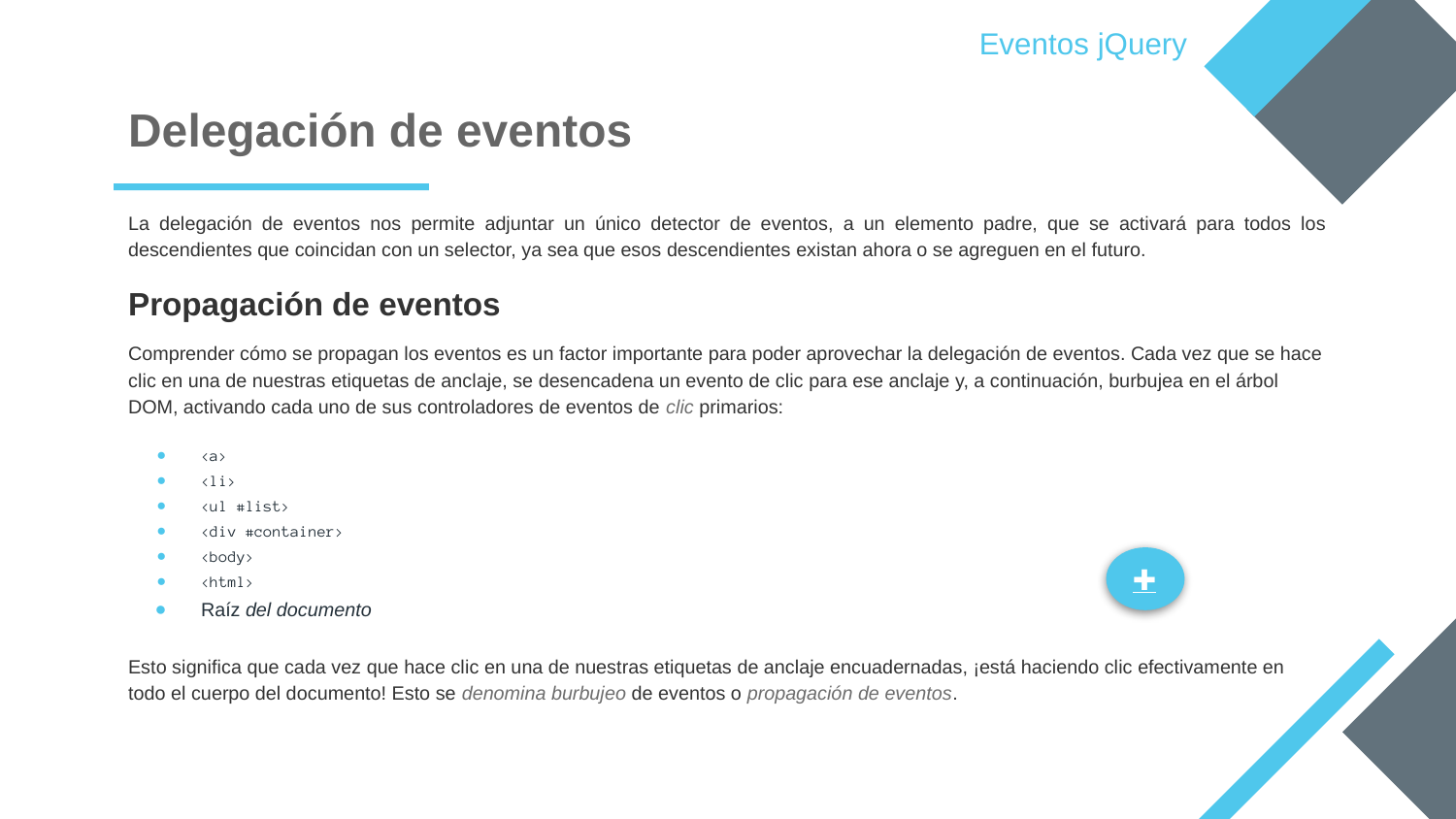

Eventos jQuery
# Delegación de eventos
La delegación de eventos nos permite adjuntar un único detector de eventos, a un elemento padre, que se activará para todos los descendientes que coincidan con un selector, ya sea que esos descendientes existan ahora o se agreguen en el futuro.
Propagación de eventos
Comprender cómo se propagan los eventos es un factor importante para poder aprovechar la delegación de eventos. Cada vez que se hace clic en una de nuestras etiquetas de anclaje, se desencadena un evento de clic para ese anclaje y, a continuación, burbujea en el árbol DOM, activando cada uno de sus controladores de eventos de clic primarios:
<a>
<li>
<ul #list>
<div #container>
<body>
<html>
Raíz del documento
Esto significa que cada vez que hace clic en una de nuestras etiquetas de anclaje encuadernadas, ¡está haciendo clic efectivamente en todo el cuerpo del documento! Esto se denomina burbujeo de eventos o propagación de eventos.

✚